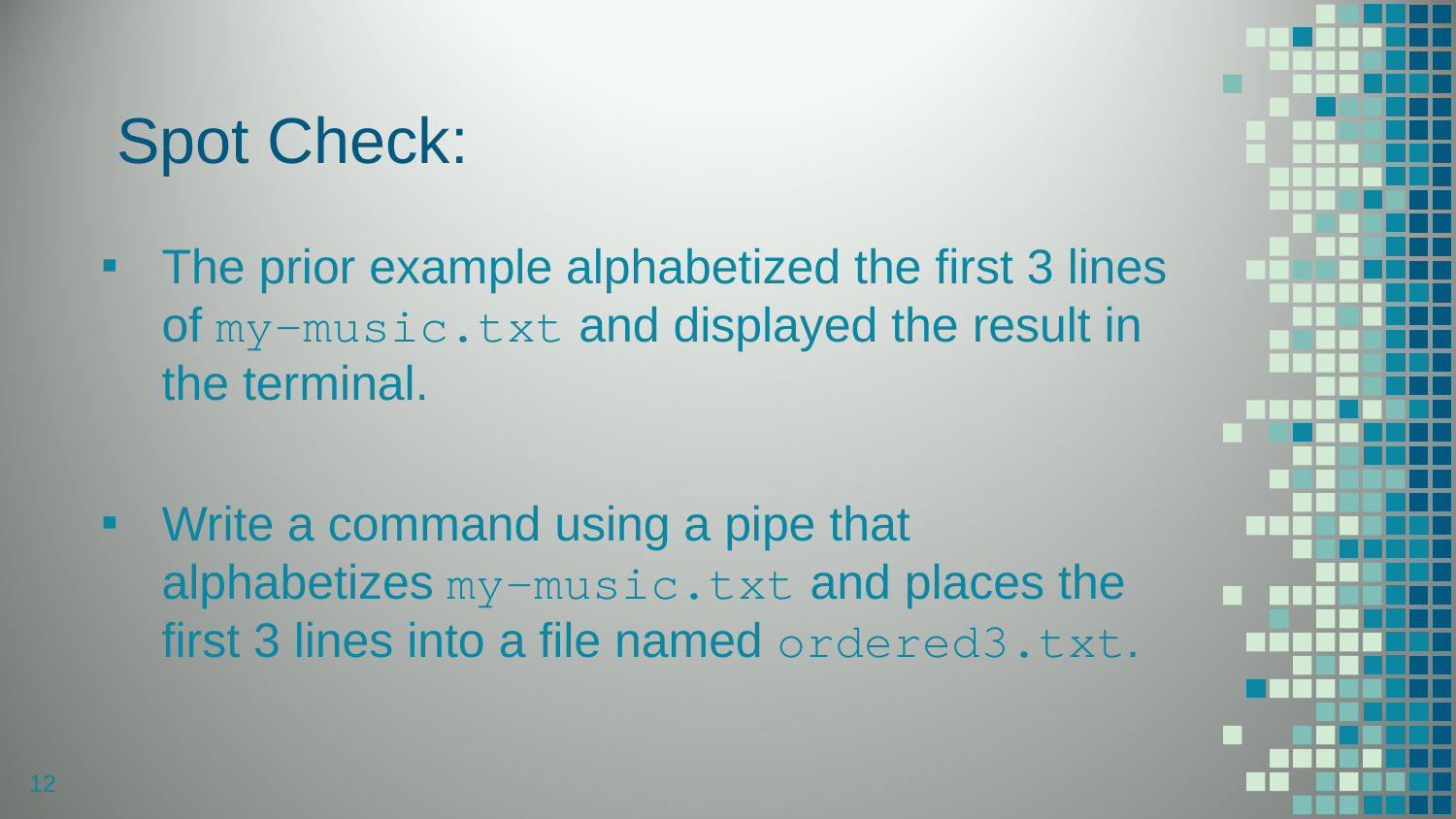

# Spot Check:
The prior example alphabetized the first 3 lines of my-music.txt and displayed the result in the terminal.

Write a command using a pipe that alphabetizes my-music.txt and places the first 3 lines into a file named ordered3.txt.
12